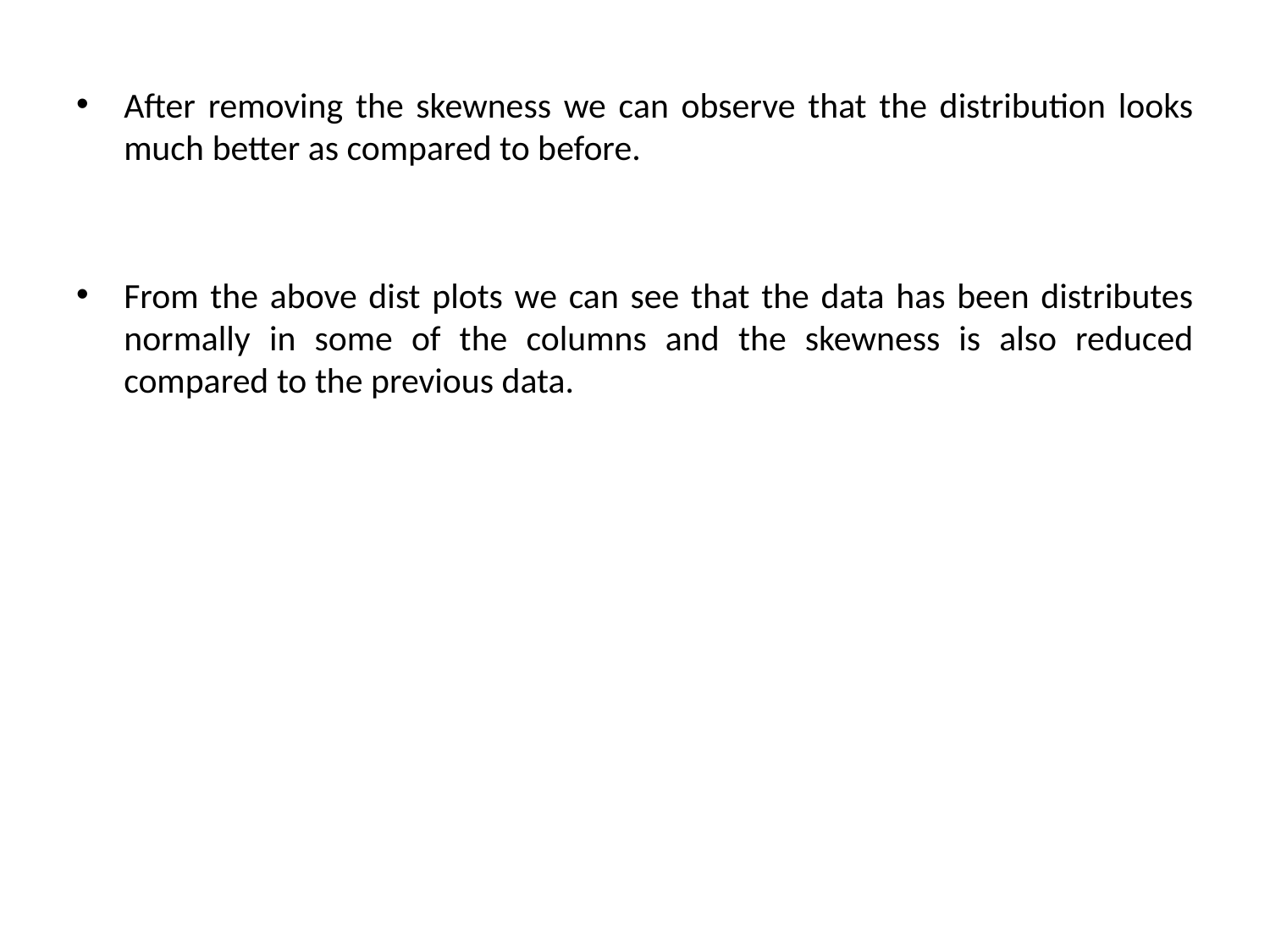

After removing the skewness we can observe that the distribution looks much better as compared to before.

From the above dist plots we can see that the data has been distributes normally in some of the columns and the skewness is also reduced compared to the previous data.